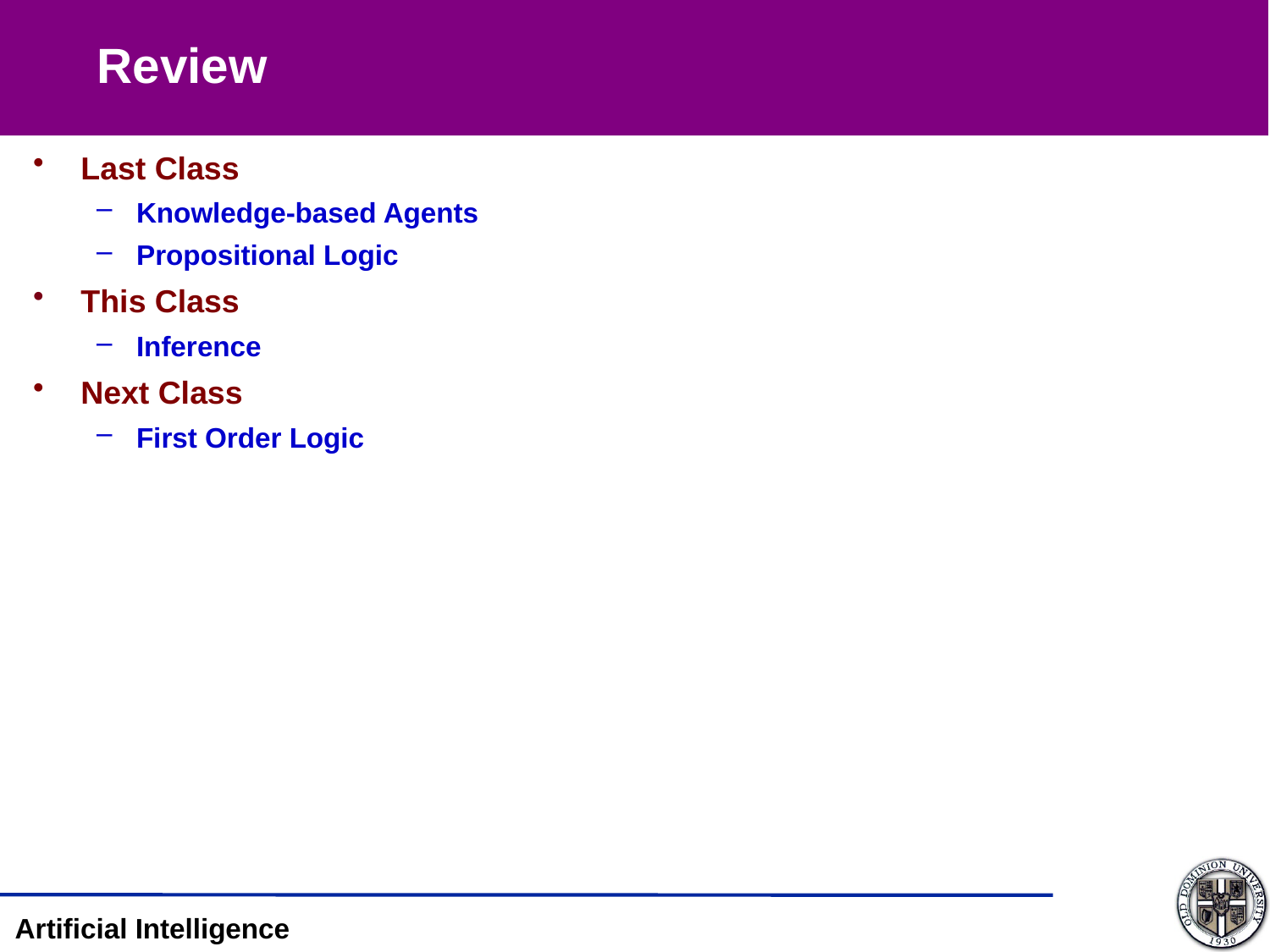

Review
Last Class
Knowledge-based Agents
Propositional Logic
This Class
Inference
Next Class
First Order Logic